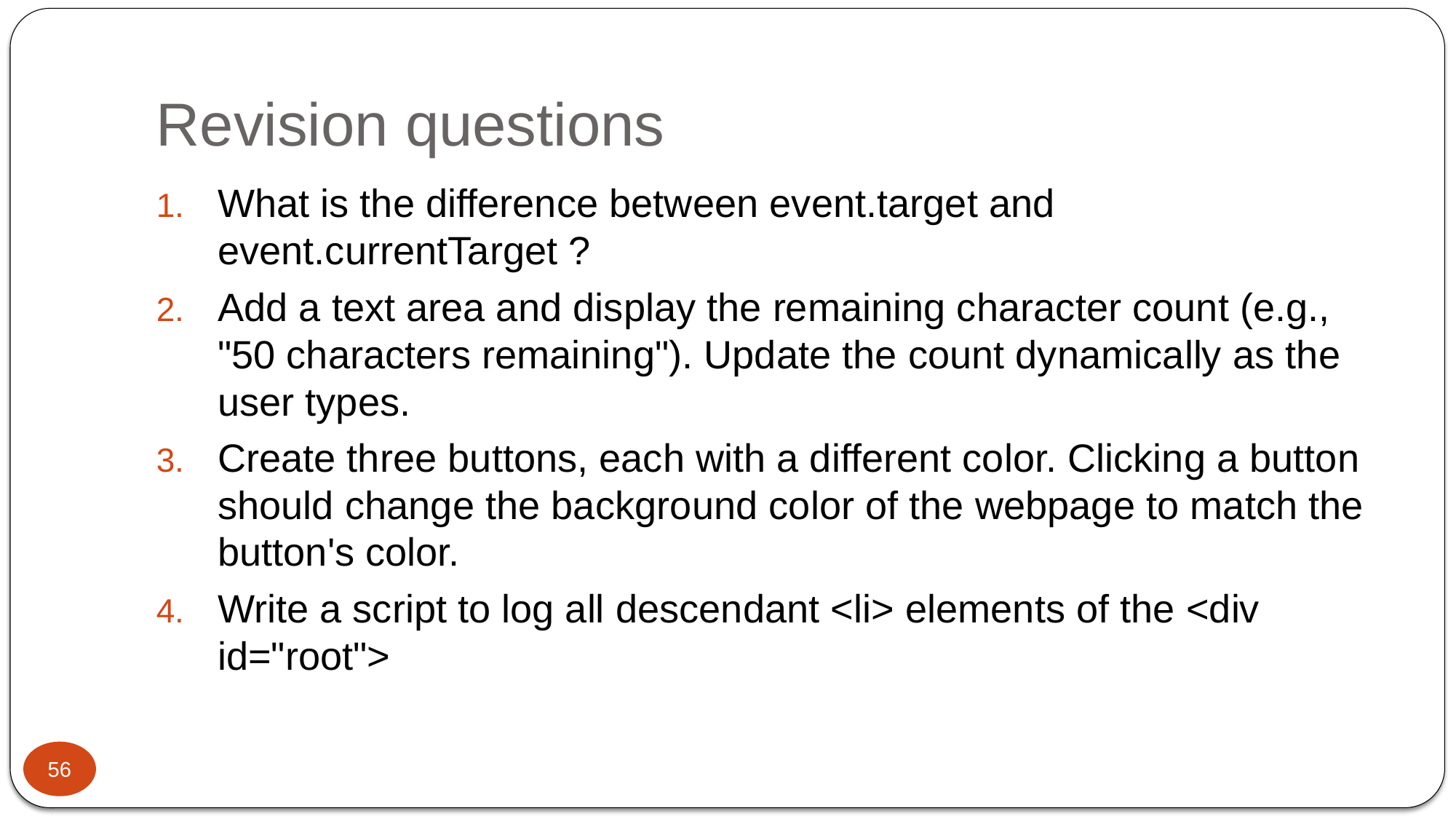

# Revision questions
What is the difference between event.target and event.currentTarget ?
Add a text area and display the remaining character count (e.g., "50 characters remaining"). Update the count dynamically as the user types.
Create three buttons, each with a different color. Clicking a button should change the background color of the webpage to match the button's color.
Write a script to log all descendant <li> elements of the <div id="root">

56